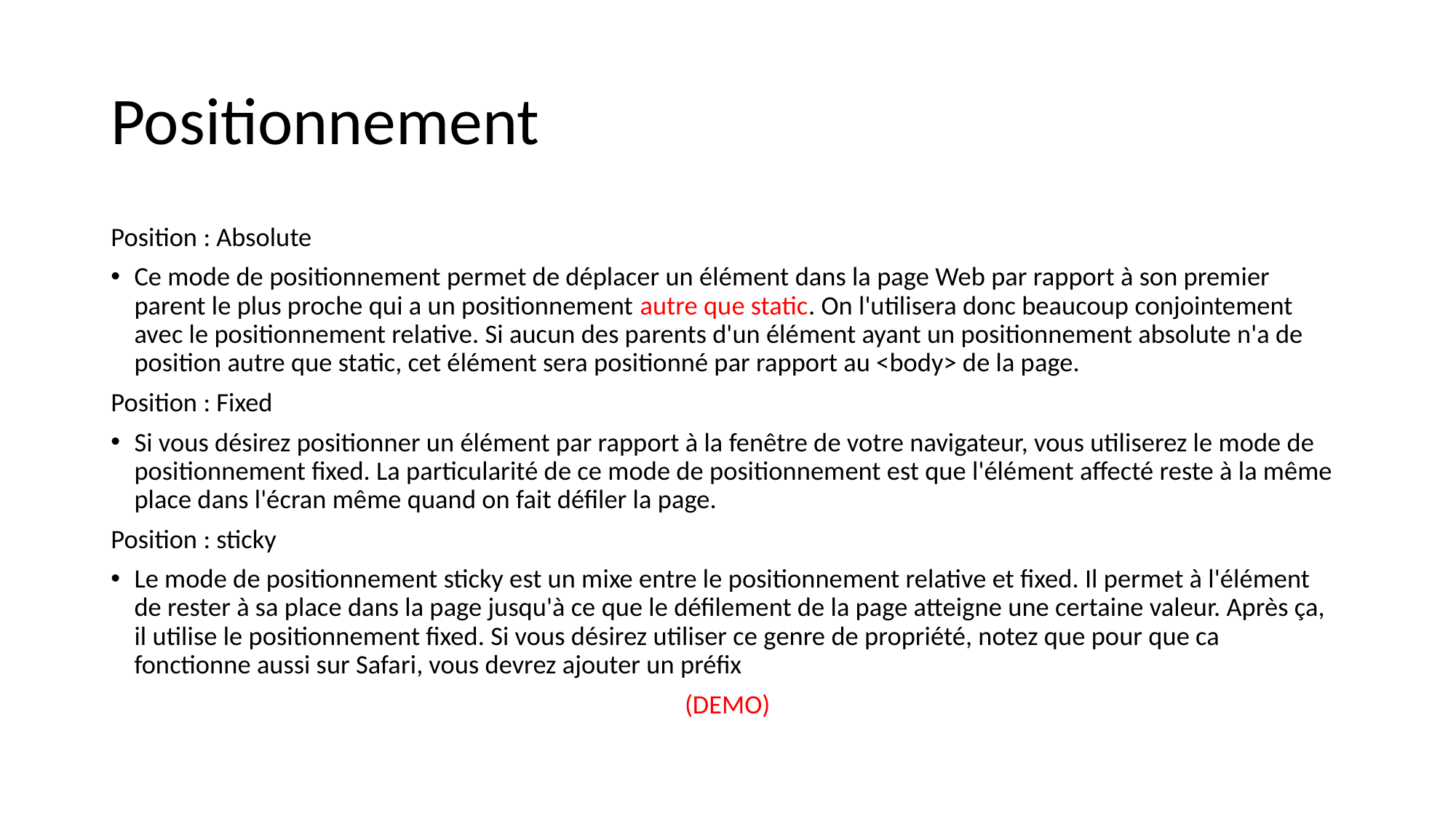

# Positionnement
Position : Absolute
Ce mode de positionnement permet de déplacer un élément dans la page Web par rapport à son premier parent le plus proche qui a un positionnement autre que static. On l'utilisera donc beaucoup conjointement avec le positionnement relative. Si aucun des parents d'un élément ayant un positionnement absolute n'a de position autre que static, cet élément sera positionné par rapport au <body> de la page.
Position : Fixed
Si vous désirez positionner un élément par rapport à la fenêtre de votre navigateur, vous utiliserez le mode de positionnement fixed. La particularité de ce mode de positionnement est que l'élément affecté reste à la même place dans l'écran même quand on fait défiler la page.
Position : sticky
Le mode de positionnement sticky est un mixe entre le positionnement relative et fixed. Il permet à l'élément de rester à sa place dans la page jusqu'à ce que le défilement de la page atteigne une certaine valeur. Après ça, il utilise le positionnement fixed. Si vous désirez utiliser ce genre de propriété, notez que pour que ca fonctionne aussi sur Safari, vous devrez ajouter un préfix
(DEMO)